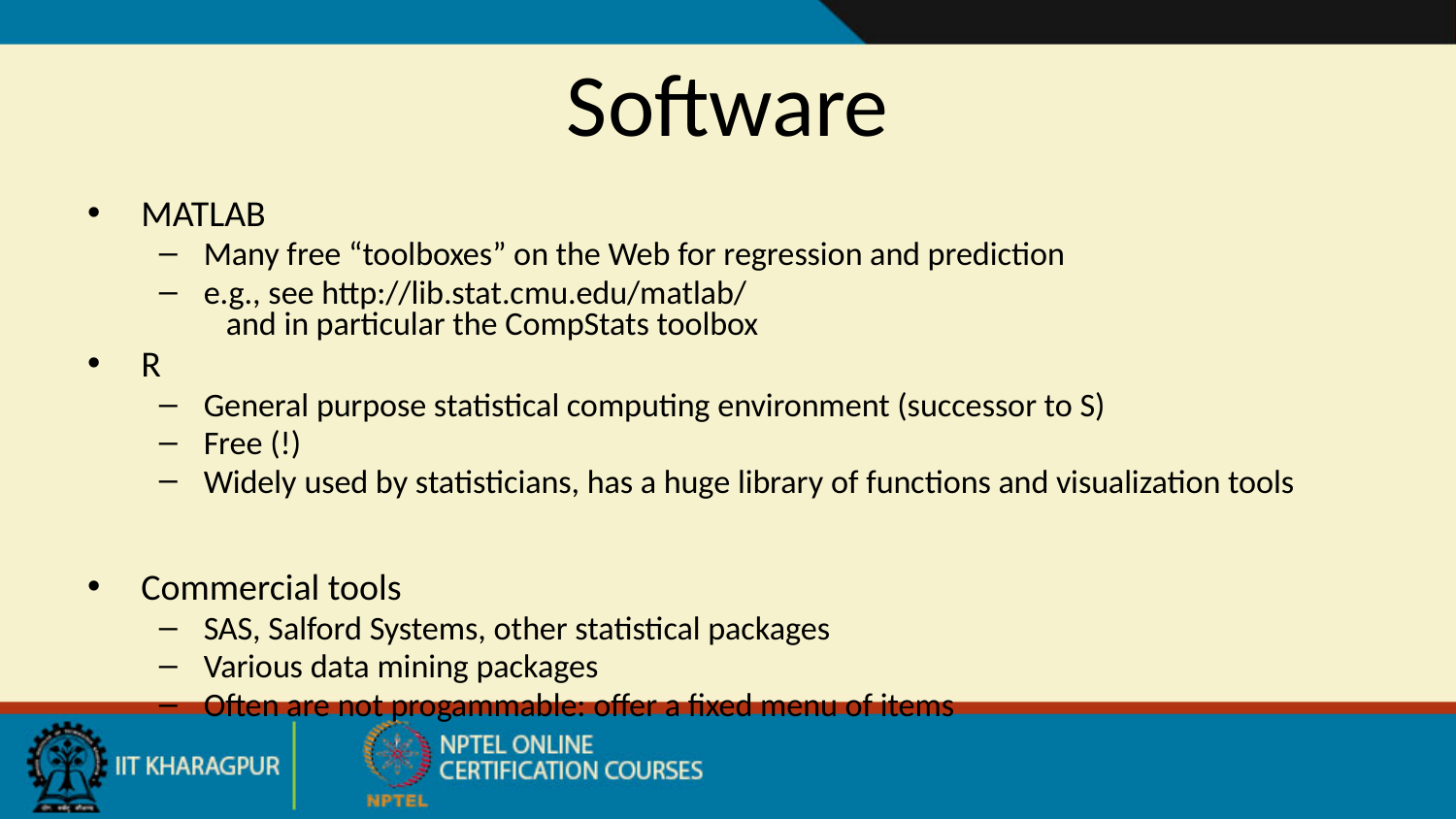

# Software
MATLAB
Many free “toolboxes” on the Web for regression and prediction
e.g., see http://lib.stat.cmu.edu/matlab/
   and in particular the CompStats toolbox
R
General purpose statistical computing environment (successor to S)
Free (!)
Widely used by statisticians, has a huge library of functions and visualization tools

Commercial tools
SAS, Salford Systems, other statistical packages
Various data mining packages
Often are not progammable: offer a fixed menu of items